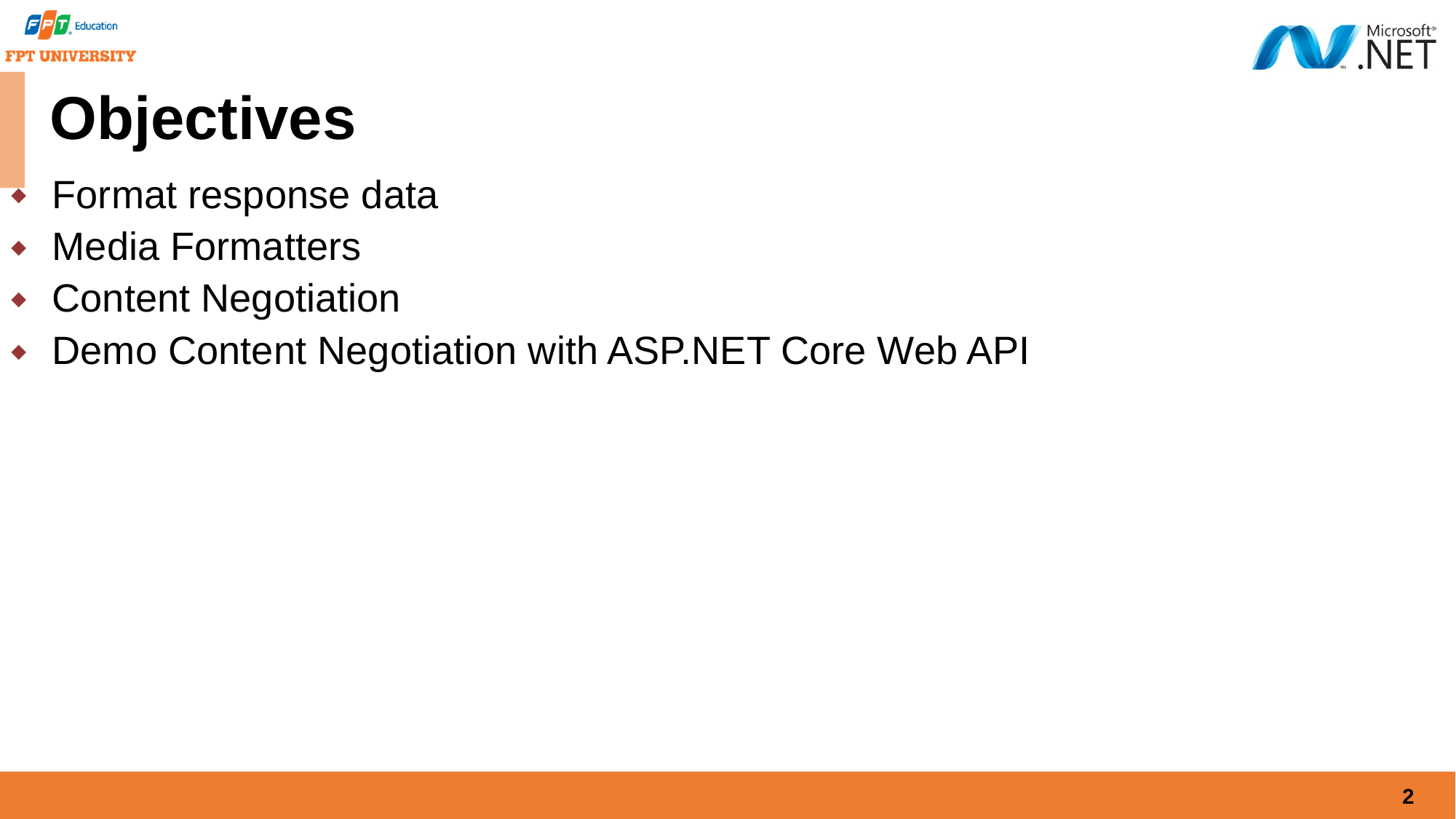

# Objectives
Format response data
Media Formatters
Content Negotiation
Demo Content Negotiation with ASP.NET Core Web API

2